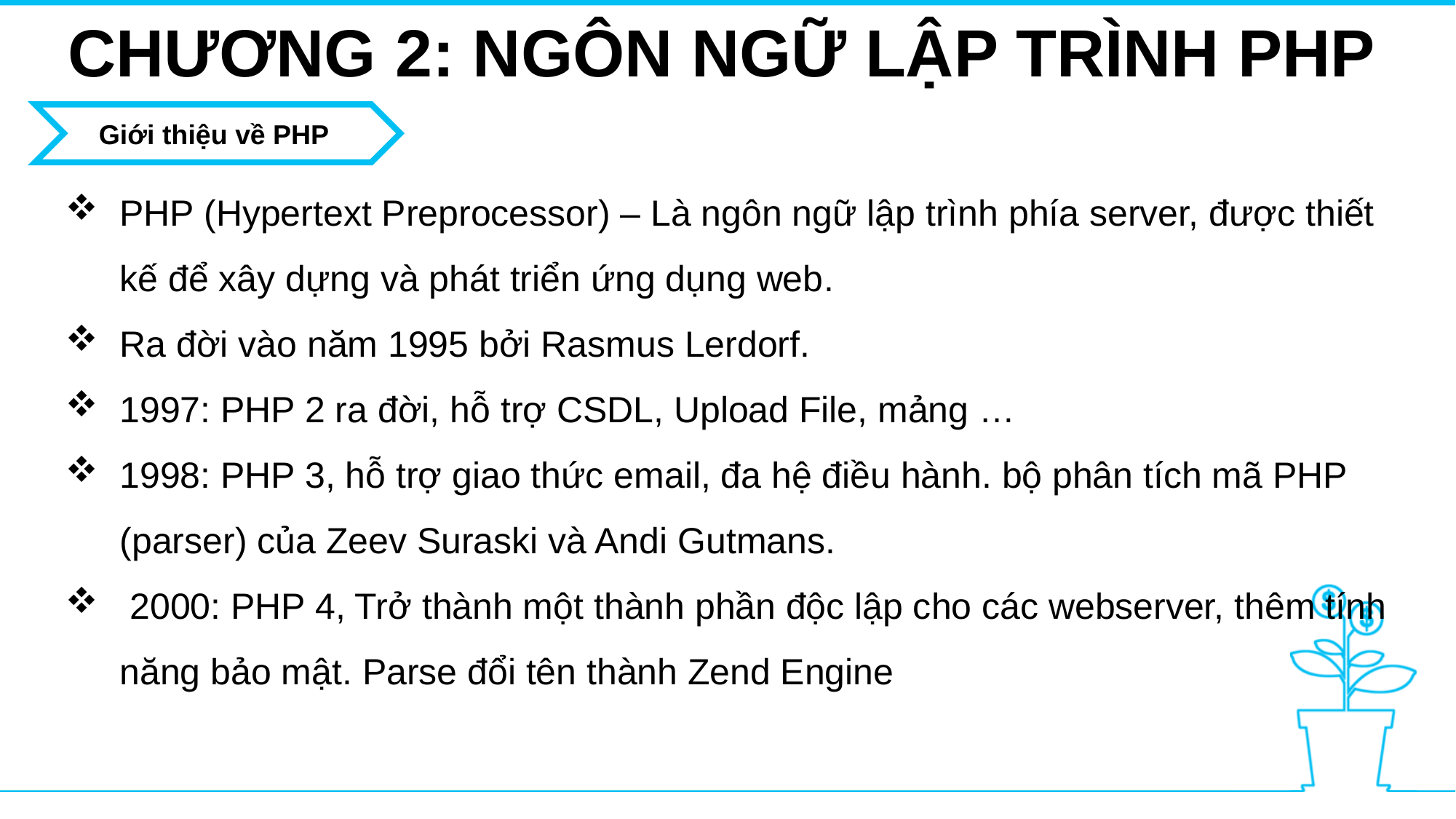

CHƯƠNG 2: NGÔN NGỮ LẬP TRÌNH PHP
Giới thiệu về PHP
PHP (Hypertext Preprocessor) – Là ngôn ngữ lập trình phía server, được thiết kế để xây dựng và phát triển ứng dụng web.
Ra đời vào năm 1995 bởi Rasmus Lerdorf.
1997: PHP 2 ra đời, hỗ trợ CSDL, Upload File, mảng …
1998: PHP 3, hỗ trợ giao thức email, đa hệ điều hành. bộ phân tích mã PHP (parser) của Zeev Suraski và Andi Gutmans.
 2000: PHP 4, Trở thành một thành phần độc lập cho các webserver, thêm tính năng bảo mật. Parse đổi tên thành Zend Engine
Là chương trình chạy trên máy tính/mobile
Sử dụng ngôn ngữ lập trình để phát triển